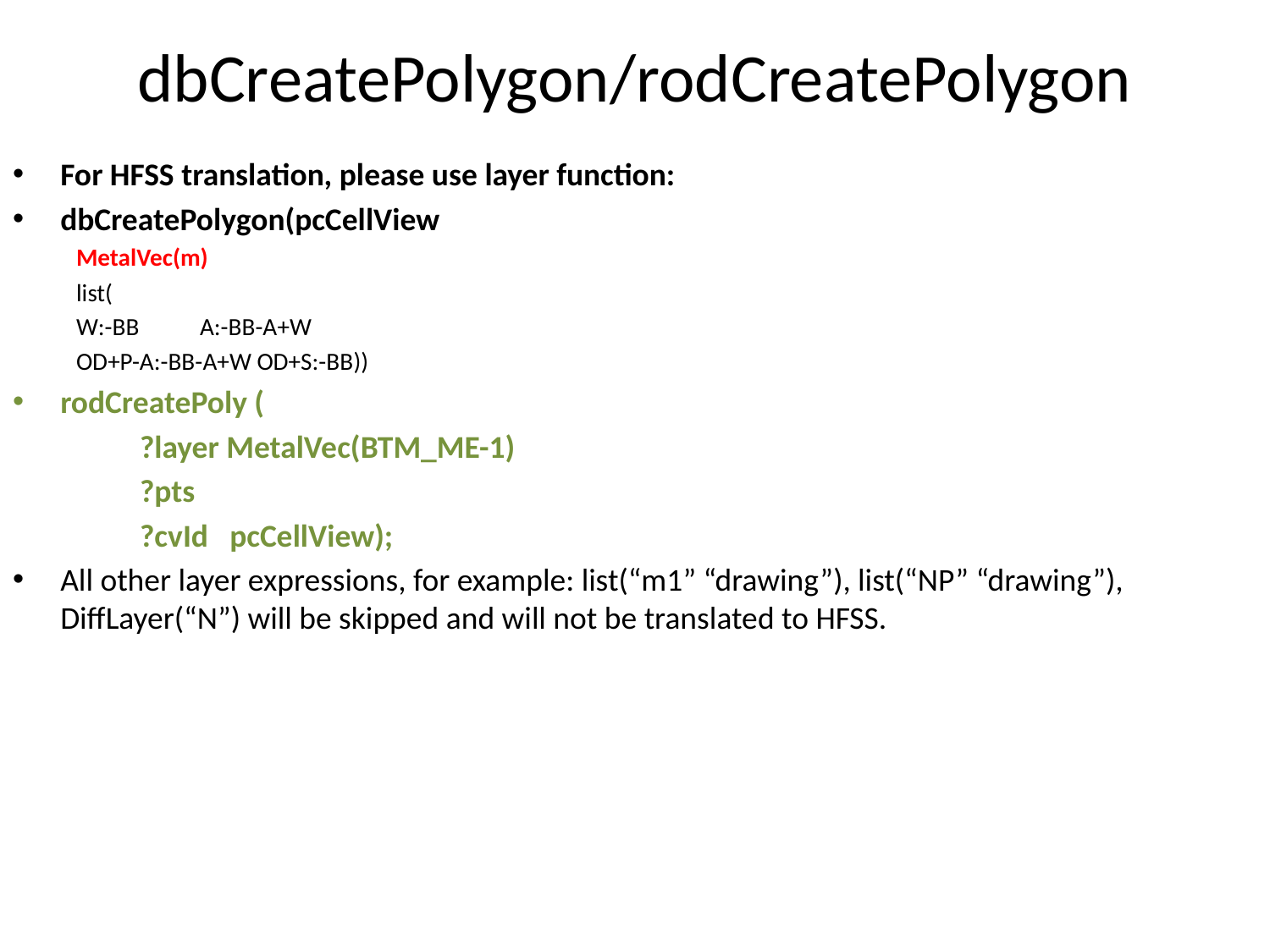

# dbCreatePolygon/rodCreatePolygon
For HFSS translation, please use layer function:
dbCreatePolygon(pcCellView
MetalVec(m)
list(
W:-BB           A:-BB-A+W
OD+P-A:-BB-A+W OD+S:-BB))
rodCreatePoly (
	?layer MetalVec(BTM_ME-1)
	?pts
	?cvId   pcCellView);
All other layer expressions, for example: list(“m1” “drawing”), list(“NP” “drawing”), DiffLayer(“N”) will be skipped and will not be translated to HFSS.